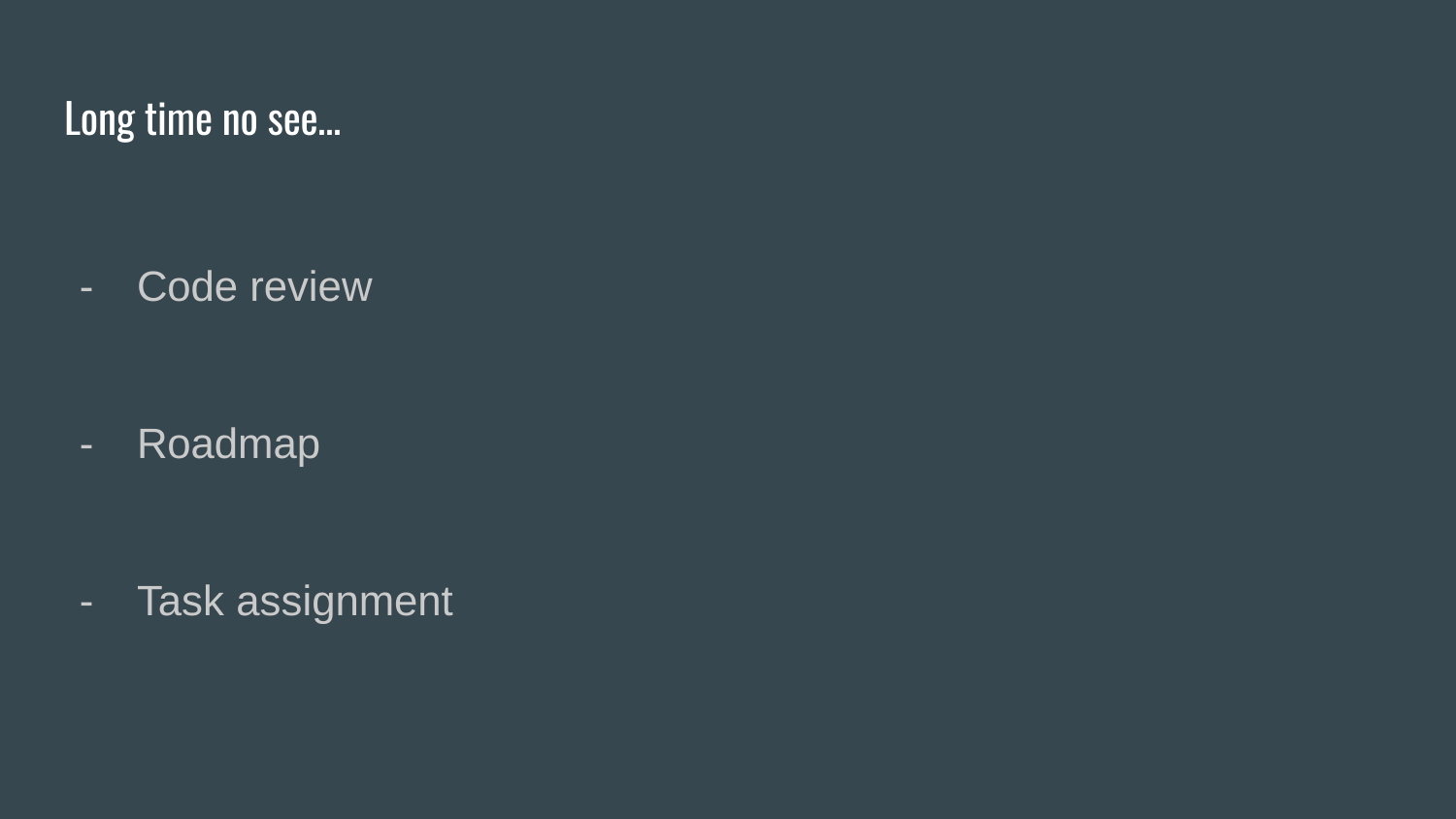

# Long time no see…
Code review

Roadmap

Task assignment